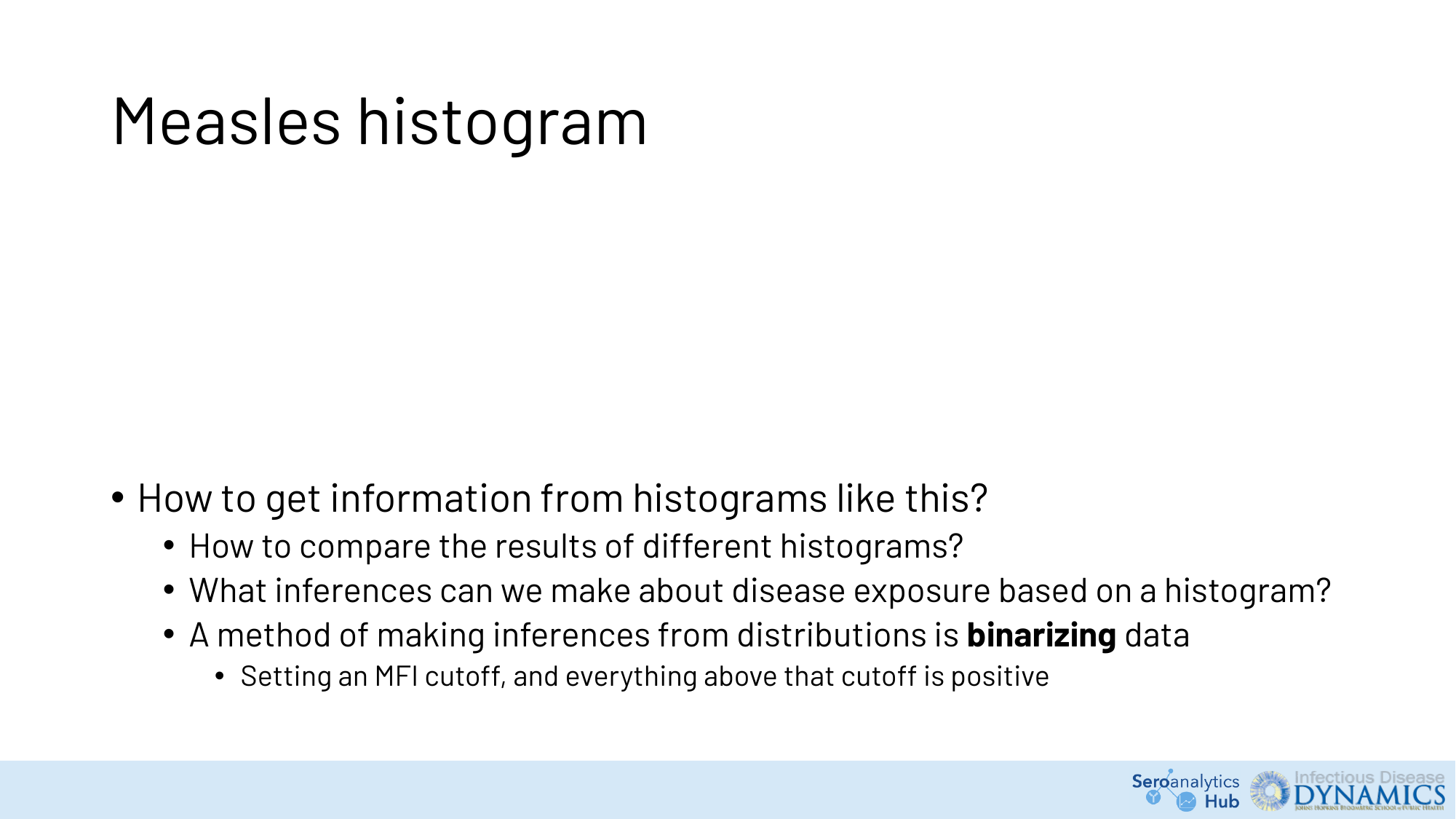

# Measles histogram

How to get information from histograms like this?
How to compare the results of different histograms?
What inferences can we make about disease exposure based on a histogram?
A method of making inferences from distributions is binarizing data
Setting an MFI cutoff, and everything above that cutoff is positive